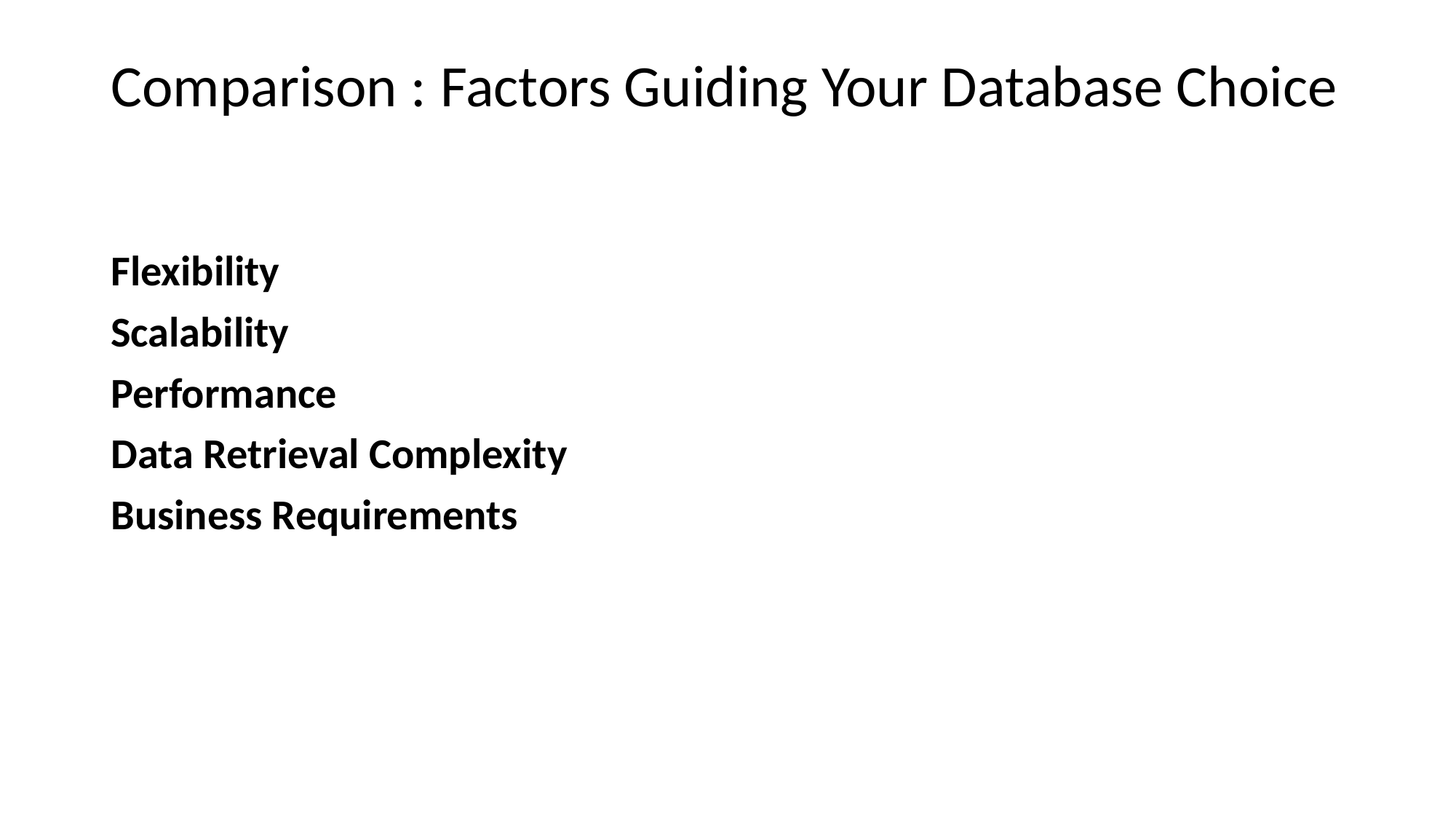

# Comparison : Factors Guiding Your Database Choice

Flexibility
Scalability
Performance
Data Retrieval Complexity
Business Requirements